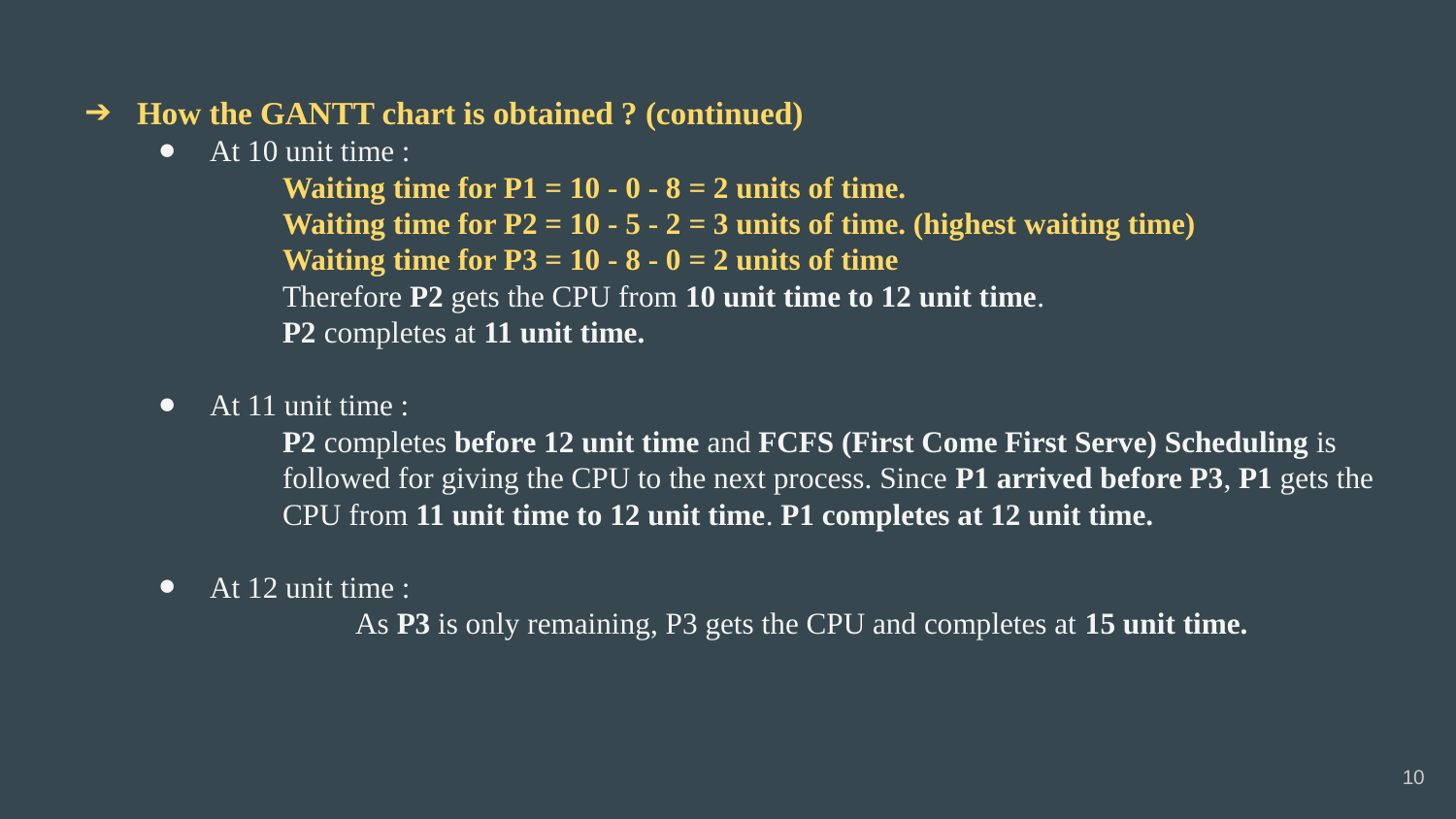

# How the GANTT chart is obtained ? (continued)
At 10 unit time :
Waiting time for P1 = 10 - 0 - 8 = 2 units of time.
Waiting time for P2 = 10 - 5 - 2 = 3 units of time. (highest waiting time)
Waiting time for P3 = 10 - 8 - 0 = 2 units of time
Therefore P2 gets the CPU from 10 unit time to 12 unit time.
P2 completes at 11 unit time.

At 11 unit time :
P2 completes before 12 unit time and FCFS (First Come First Serve) Scheduling is followed for giving the CPU to the next process. Since P1 arrived before P3, P1 gets the CPU from 11 unit time to 12 unit time. P1 completes at 12 unit time.

At 12 unit time :
	As P3 is only remaining, P3 gets the CPU and completes at 15 unit time.

10